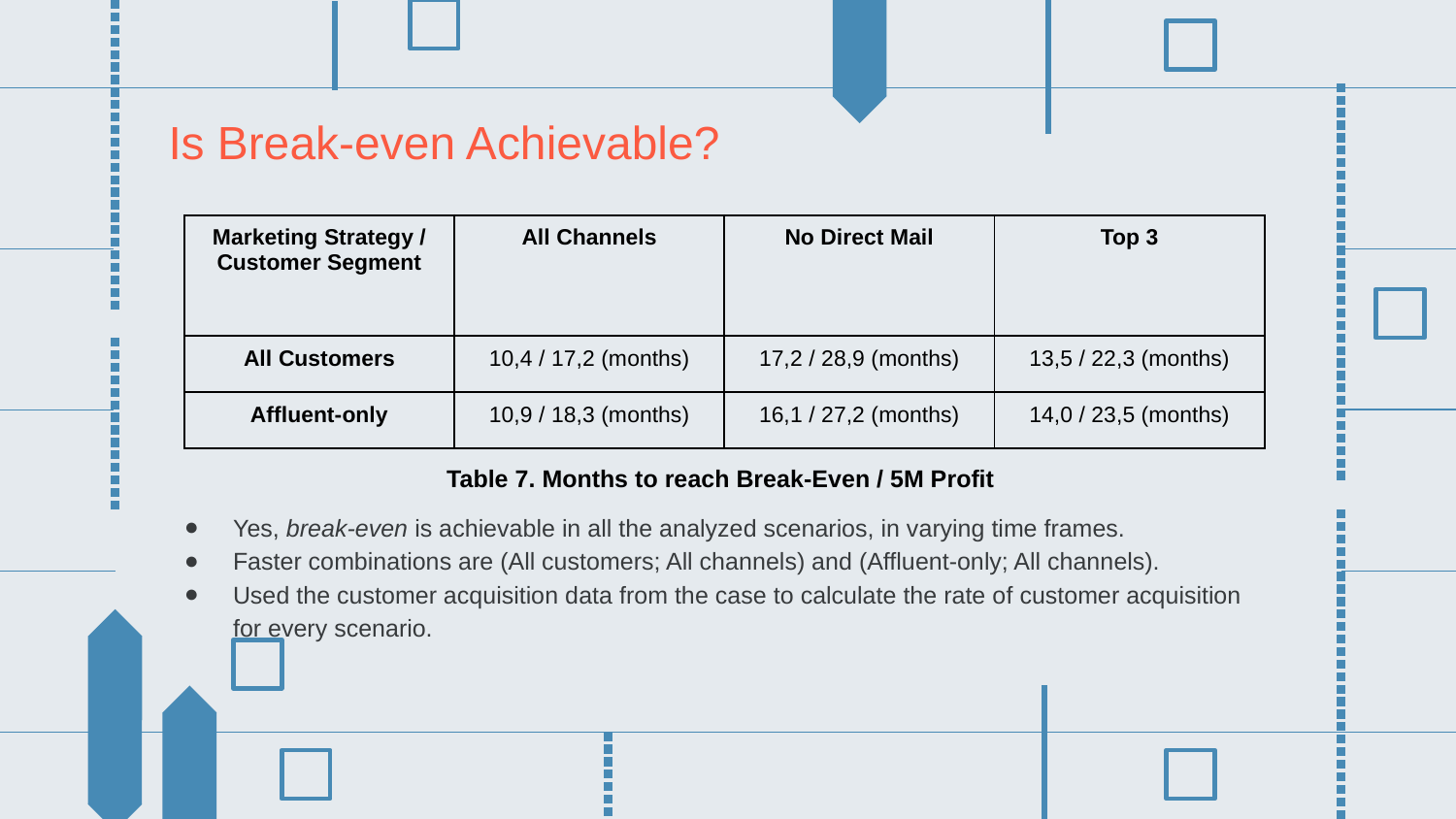

# Is Break-even Achievable?
| Marketing Strategy / Customer Segment | All Channels | No Direct Mail | Top 3 |
| --- | --- | --- | --- |
| All Customers | 10,4 / 17,2 (months) | 17,2 / 28,9 (months) | 13,5 / 22,3 (months) |
| Affluent-only | 10,9 / 18,3 (months) | 16,1 / 27,2 (months) | 14,0 / 23,5 (months) |
Table 7. Months to reach Break-Even / 5M Profit

Yes, break-even is achievable in all the analyzed scenarios, in varying time frames.
Faster combinations are (All customers; All channels) and (Affluent-only; All channels).
Used the customer acquisition data from the case to calculate the rate of customer acquisition for every scenario.